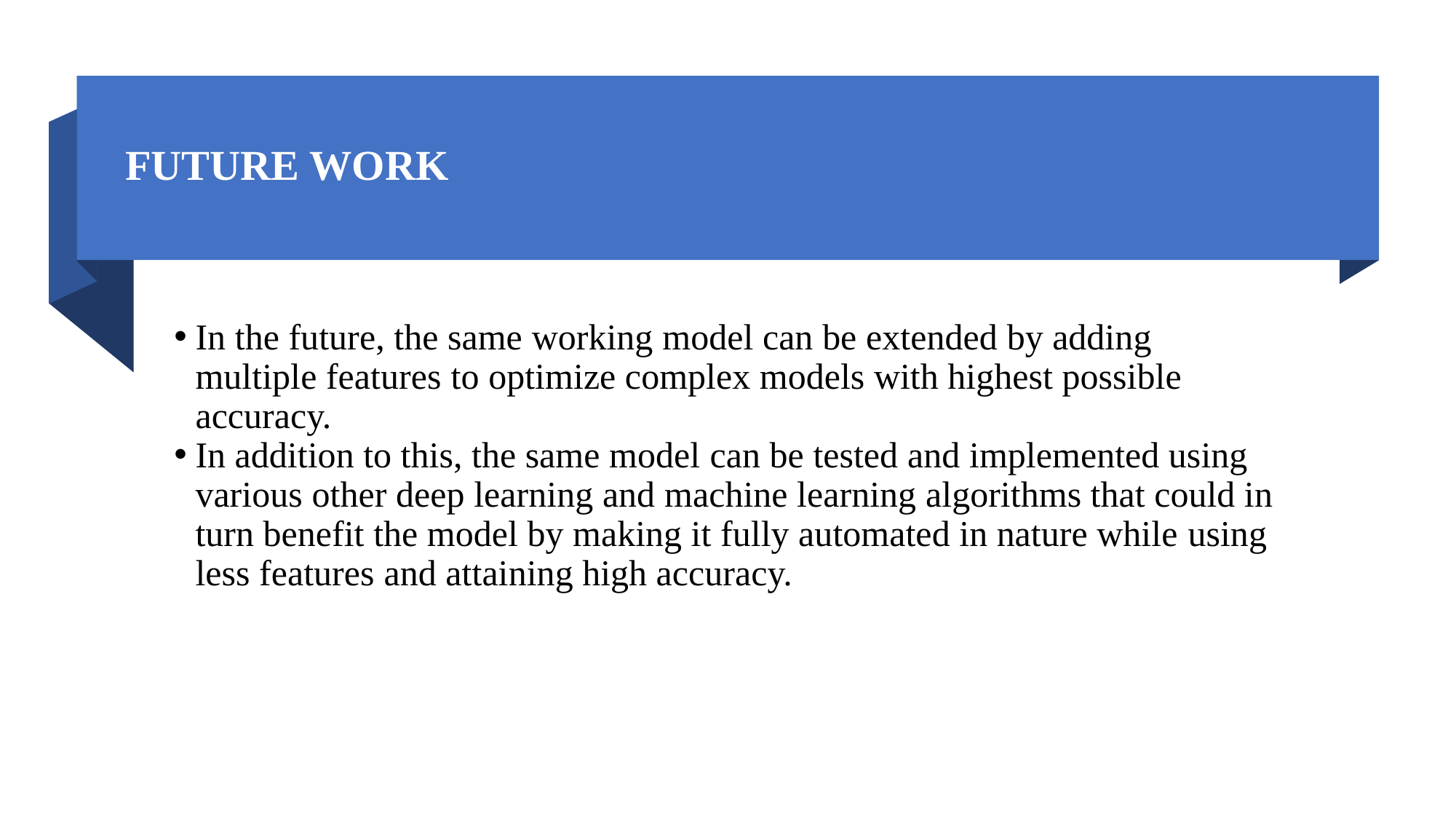

# FUTURE WORK

In the future, the same working model can be extended by adding multiple features to optimize complex models with highest possible accuracy.
In addition to this, the same model can be tested and implemented using various other deep learning and machine learning algorithms that could in turn benefit the model by making it fully automated in nature while using less features and attaining high accuracy.